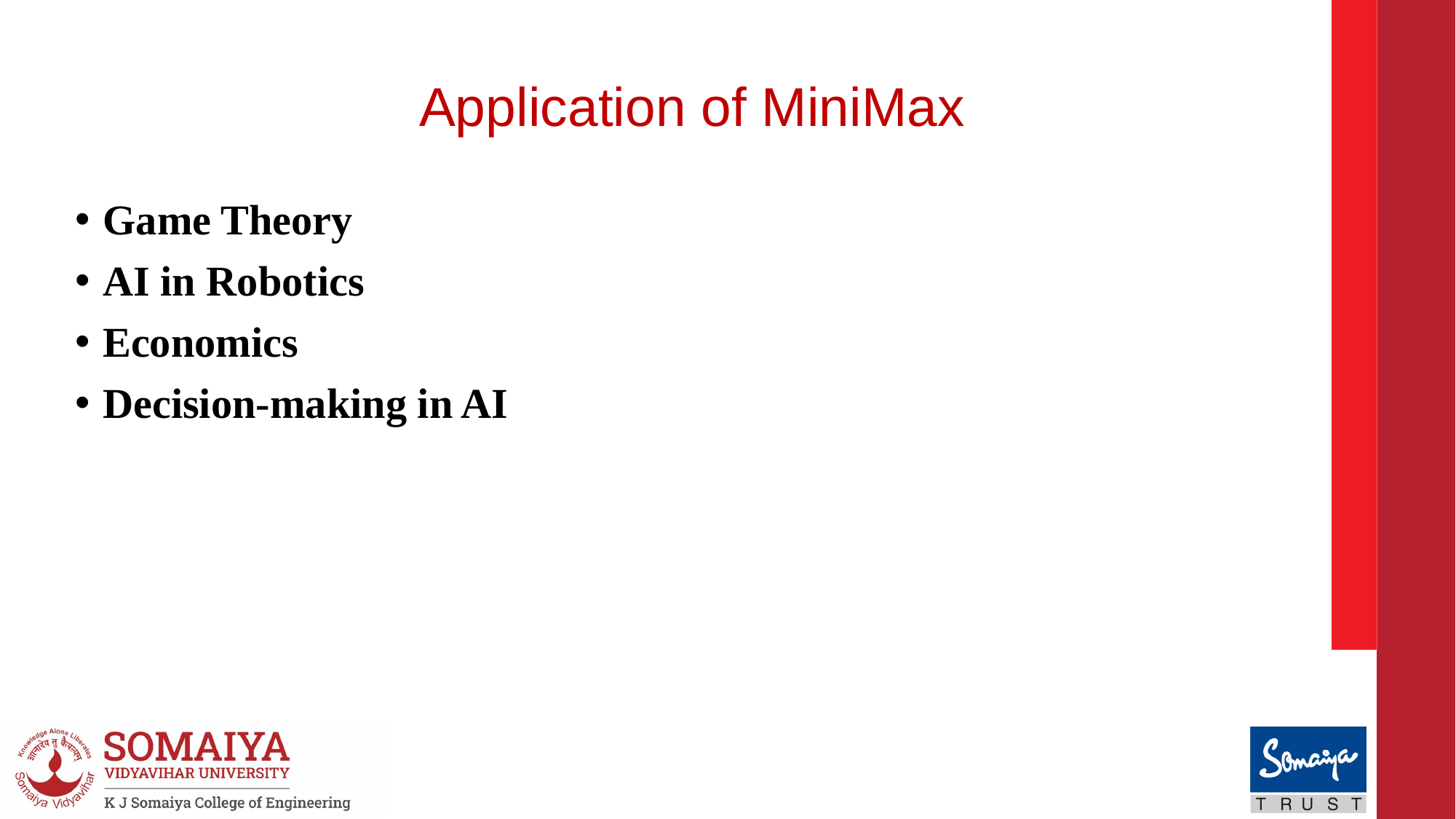

# Application of MiniMax
Game Theory
AI in Robotics
Economics
Decision-making in AI